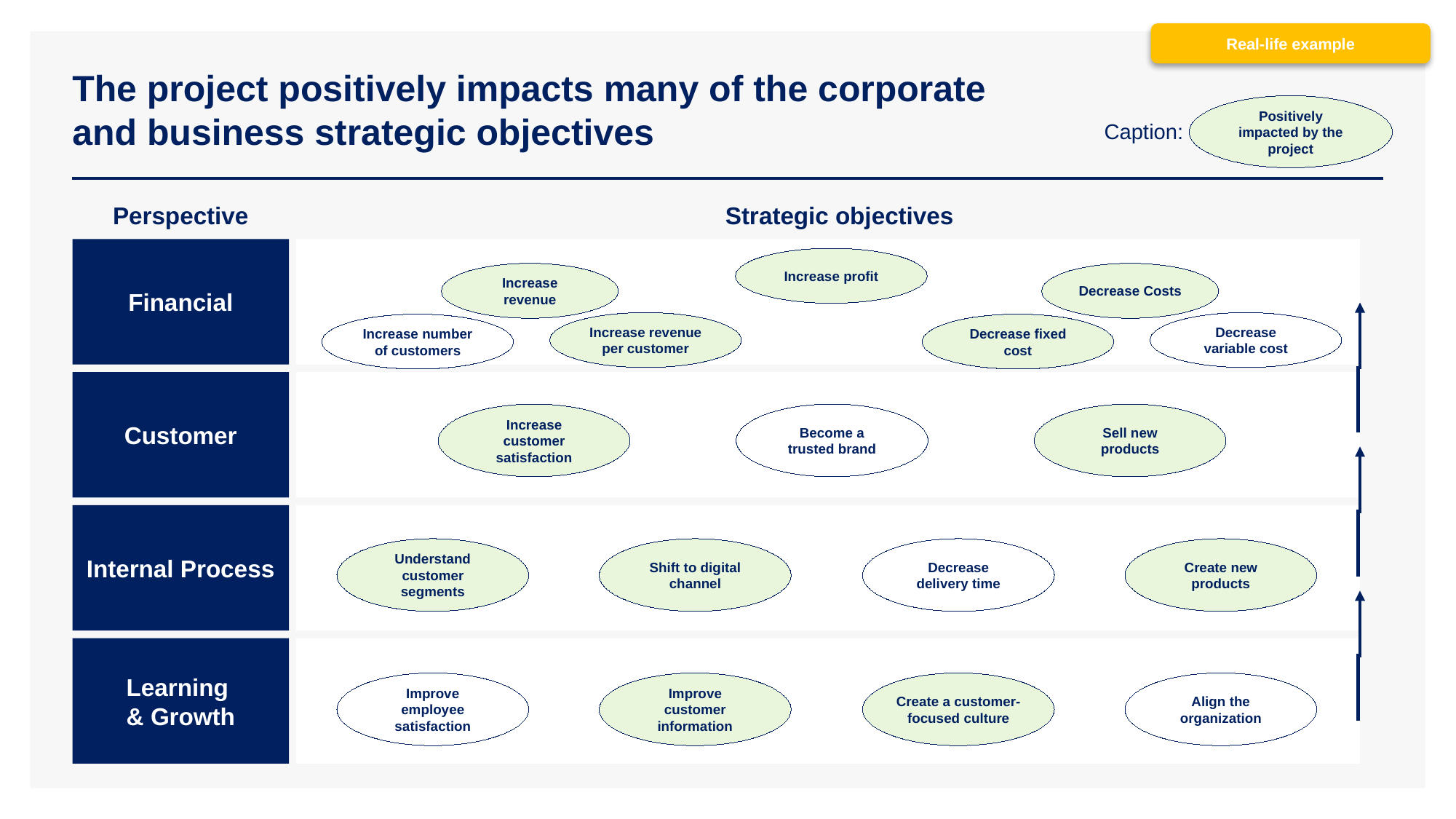

Real-life example
# The project positively impacts many of the corporate and business strategic objectives
Positively impacted by the project
Caption:
Perspective
Strategic objectives
Financial

Increase profit
Increase revenue
Decrease Costs
Increase revenue per customer
Decrease variable cost
Increase number of customers
Decrease fixed cost
Customer

Increase customer satisfaction
Become a trusted brand
Sell new products
Internal Process

Understand customer segments
Shift to digital channel
Decrease delivery time
Create new products
Learning
& Growth

Improve
employee satisfaction
Improve customer information
Create a customer-focused culture
Align the organization